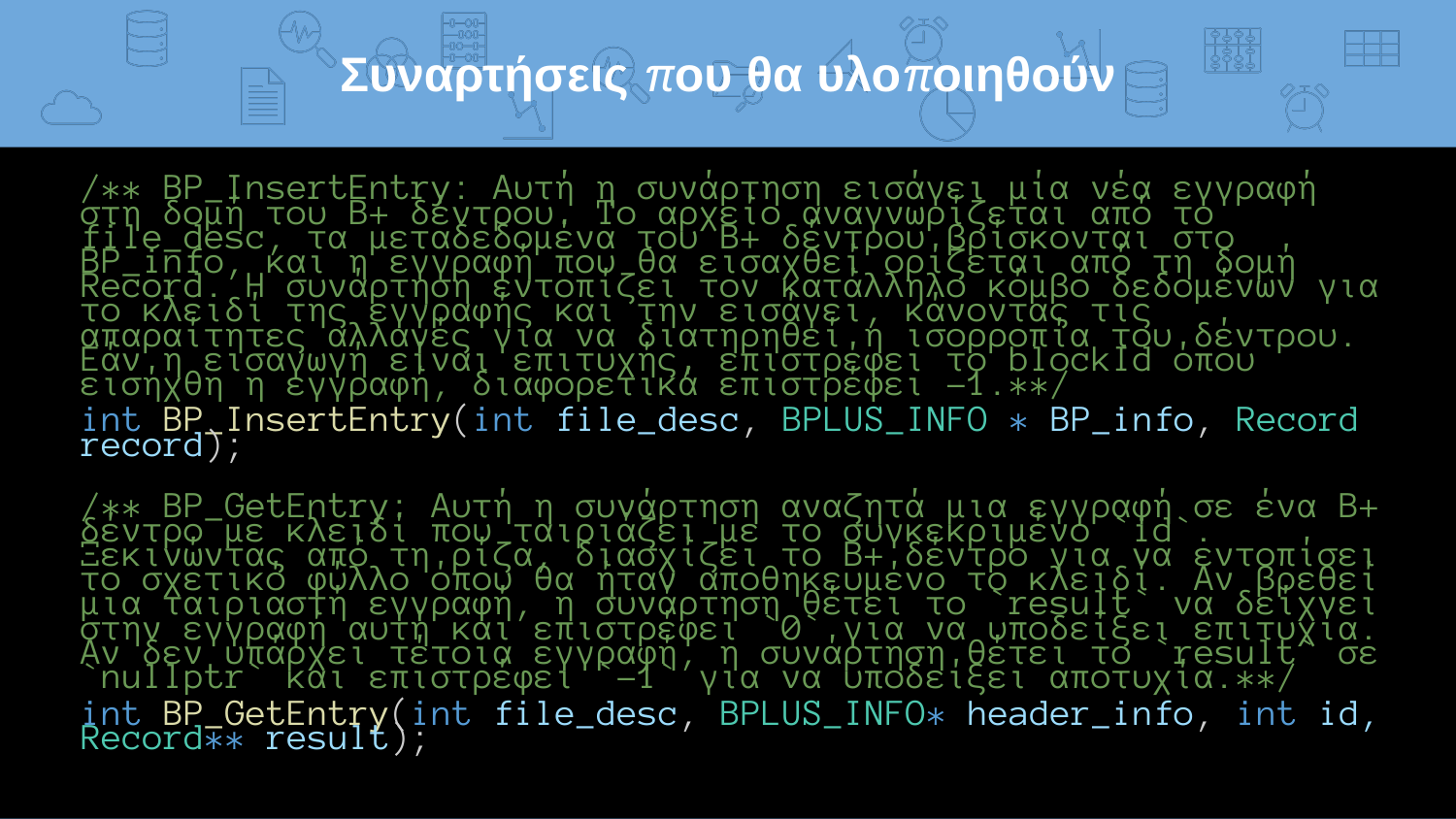

# Συναρτήσεις που θα υλοποιηθούν
/** BP_InsertEntry: Αυτή η συνάρτηση εισάγει μία νέα εγγραφή στη δομή του B+ δέντρου. Το αρχείο αναγνωρίζεται από το file_desc, τα μεταδεδομένα του B+ δέντρου βρίσκονται στο BP_info, και η εγγραφή που θα εισαχθεί ορίζεται από τη δομή Record. Η συνάρτηση εντοπίζει τον κατάλληλο κόμβο δεδομένων για το κλειδί της εγγραφής και την εισάγει, κάνοντας τις απαραίτητες αλλαγές για να διατηρηθεί η ισορροπία του δέντρου. Εάν η εισαγωγή είναι επιτυχής, επιστρέφει το blockId όπου εισήχθη η εγγραφή, διαφορετικά επιστρέφει -1.**/
int BP_InsertEntry(int file_desc, BPLUS_INFO * BP_info, Record record);
/** BP_GetEntry: Αυτή η συνάρτηση αναζητά μια εγγραφή σε ένα B+ δέντρο με κλειδί που ταιριάζει με το συγκεκριμένο `id`. Ξεκινώντας από τη ρίζα, διασχίζει το B+ δέντρο για να εντοπίσει το σχετικό φύλλο όπου θα ήταν αποθηκευμένο το κλειδί. Αν βρεθεί μια ταιριαστή εγγραφή, η συνάρτηση θέτει το `result` να δείχνει στην εγγραφή αυτή και επιστρέφει `0` για να υποδείξει επιτυχία. Αν δεν υπάρχει τέτοια εγγραφή, η συνάρτηση θέτει το `result` σε `nullptr` και επιστρέφει `-1` για να υποδείξει αποτυχία.**/
int BP_GetEntry(int file_desc, BPLUS_INFO* header_info, int id, Record** result);